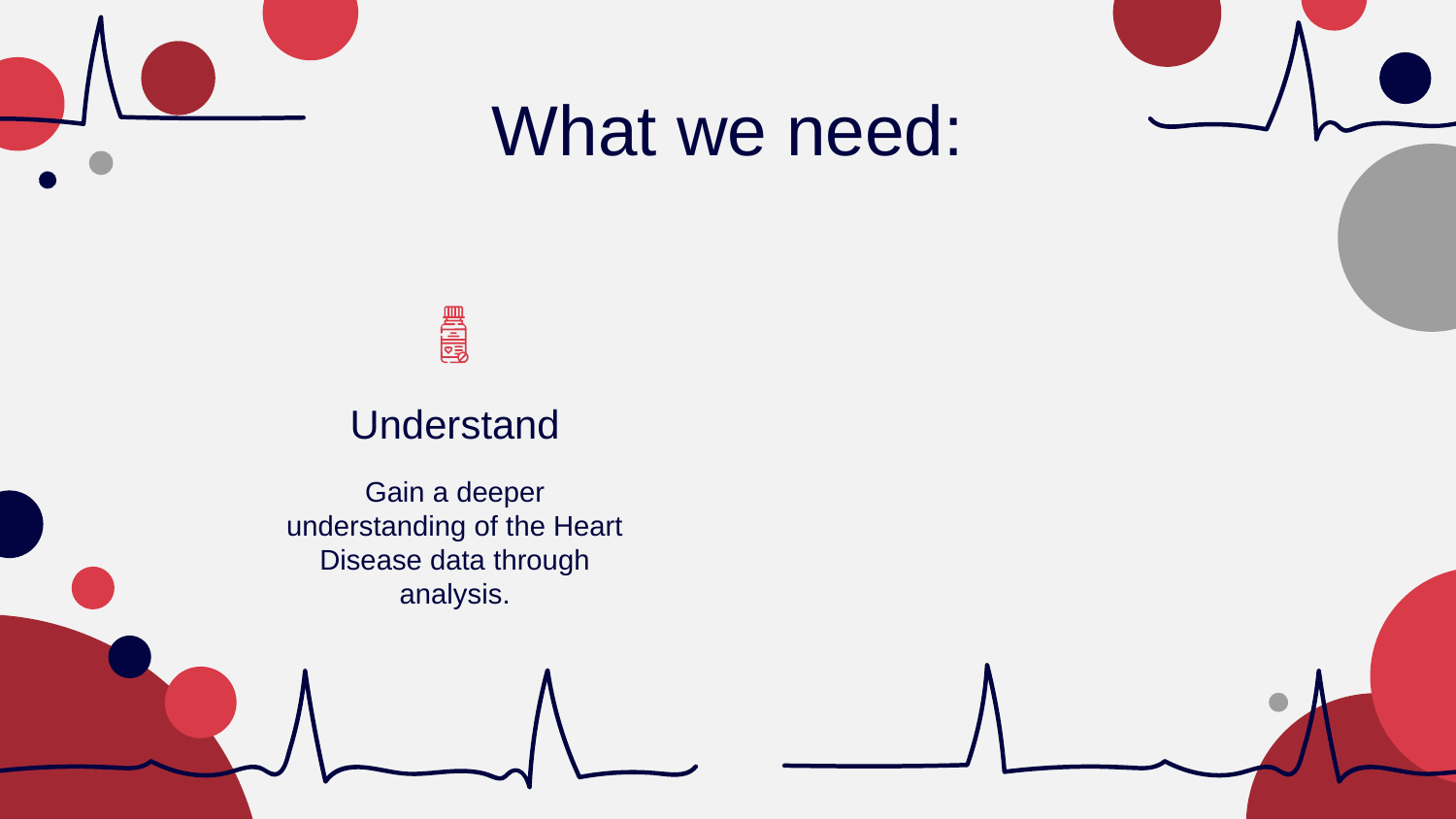

# What we need:

Understand
Gain a deeper understanding of the Heart Disease data through analysis.